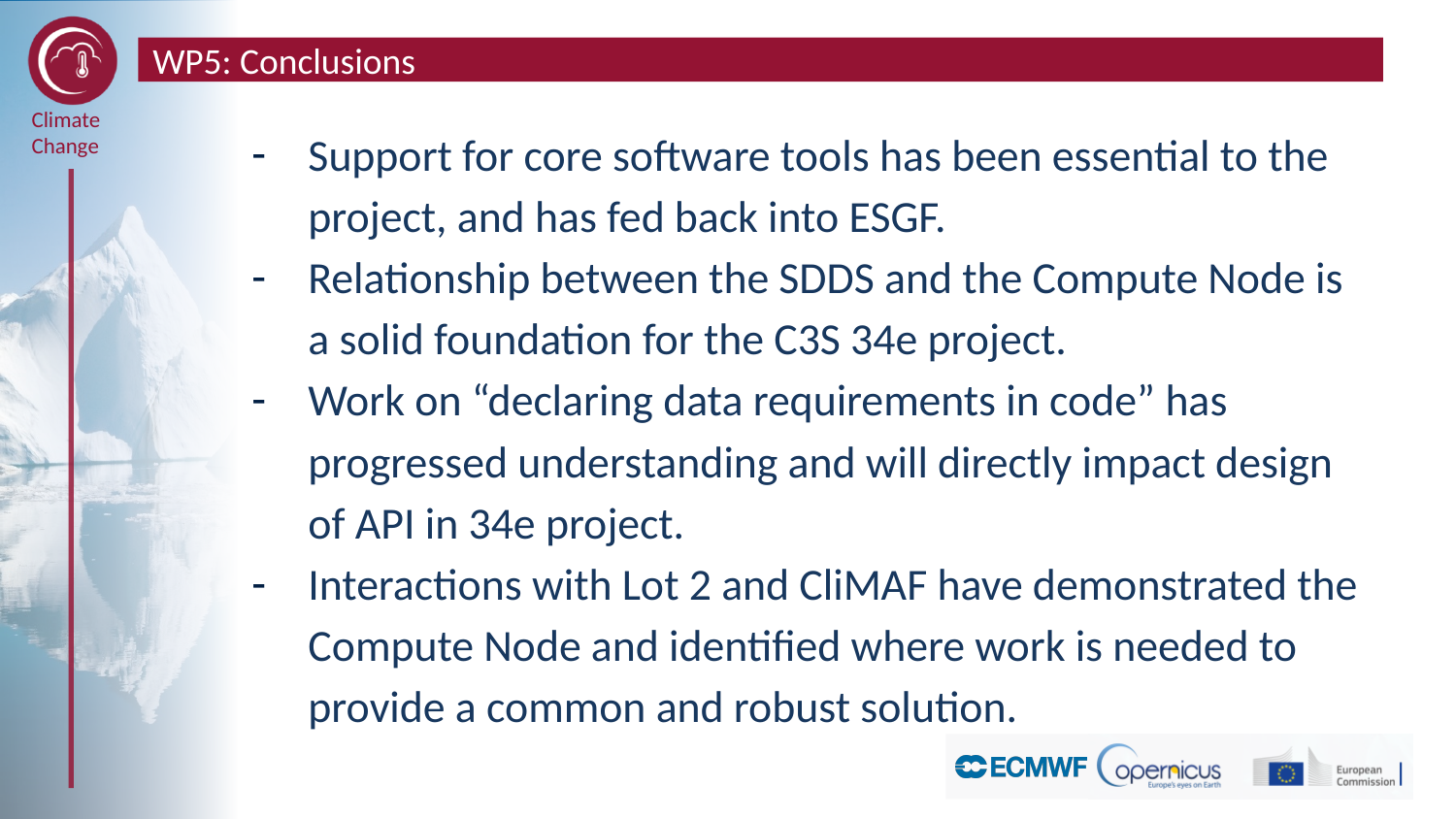

# WP5: Conclusions
Support for core software tools has been essential to the project, and has fed back into ESGF.
Relationship between the SDDS and the Compute Node is a solid foundation for the C3S 34e project.
Work on “declaring data requirements in code” has progressed understanding and will directly impact design of API in 34e project.
Interactions with Lot 2 and CliMAF have demonstrated the Compute Node and identified where work is needed to provide a common and robust solution.